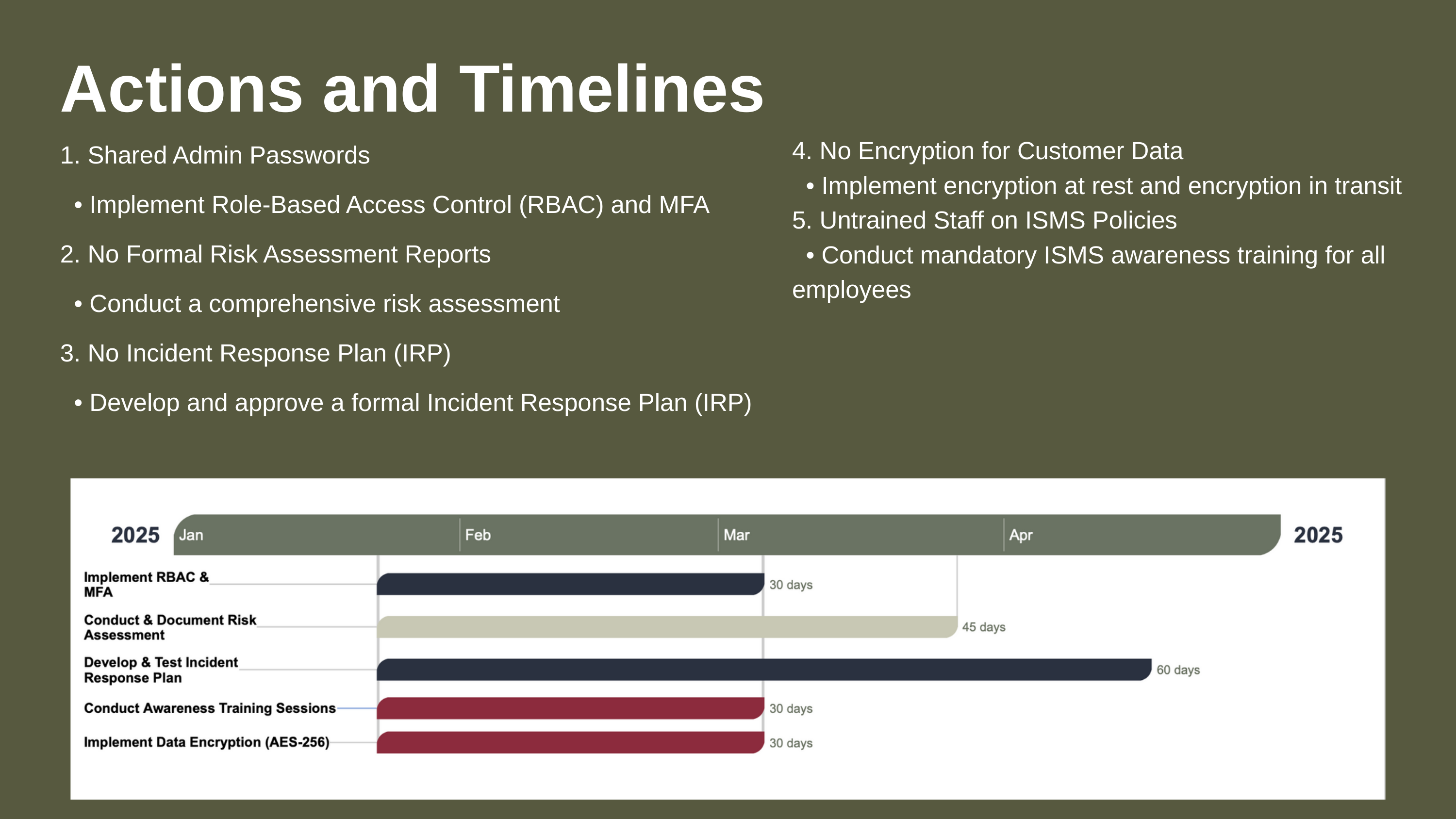

Actions and Timelines
1. Shared Admin Passwords
  • Implement Role-Based Access Control (RBAC) and MFA
2. No Formal Risk Assessment Reports
  • Conduct a comprehensive risk assessment
3. No Incident Response Plan (IRP)
  • Develop and approve a formal Incident Response Plan (IRP)

4. No Encryption for Customer Data
  • Implement encryption at rest and encryption in transit
5. Untrained Staff on ISMS Policies
  • Conduct mandatory ISMS awareness training for all employees